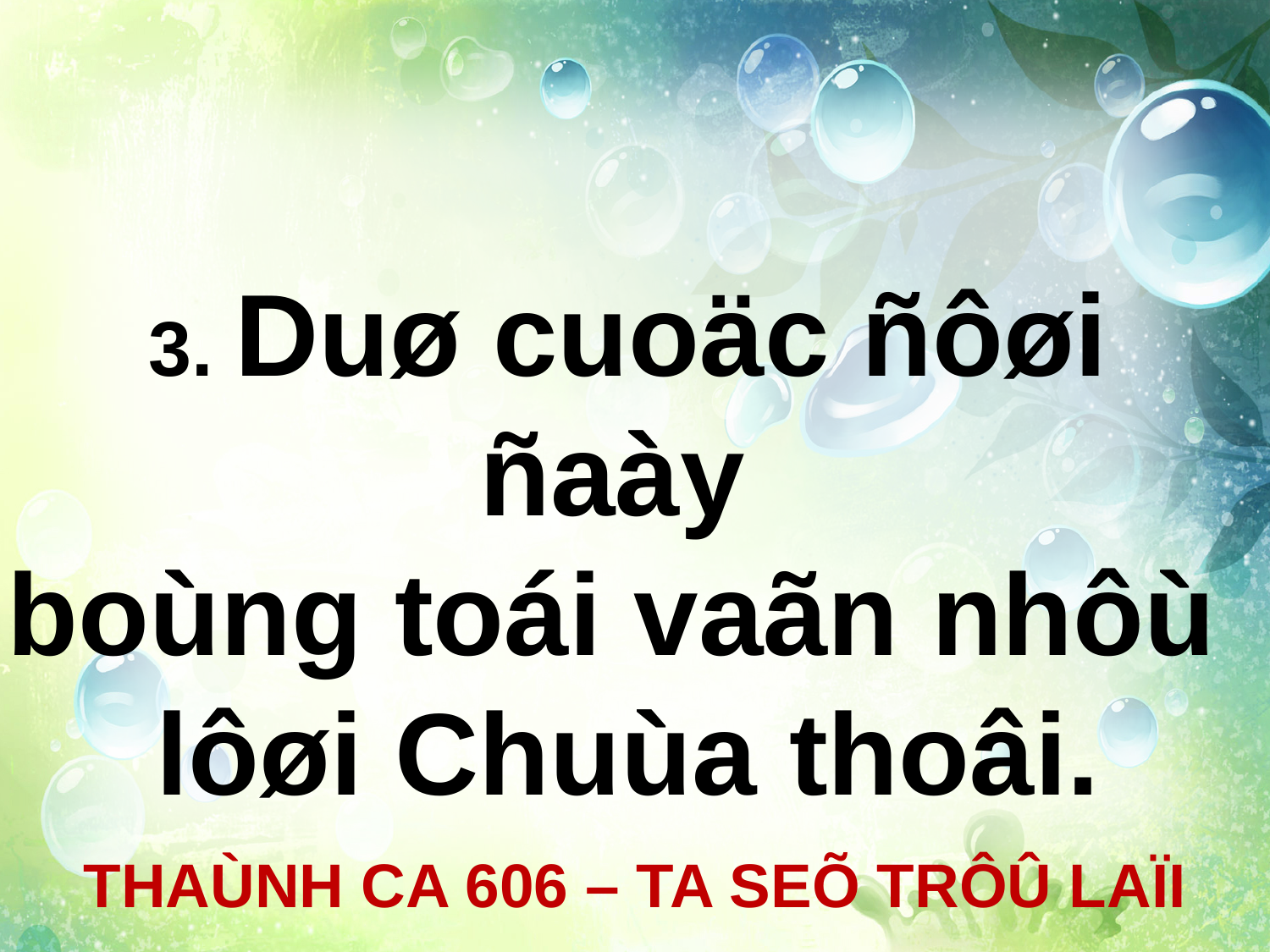

3. Duø cuoäc ñôøi ñaày
boùng toái vaãn nhôù
lôøi Chuùa thoâi.
THAÙNH CA 606 – TA SEÕ TRÔÛ LAÏI